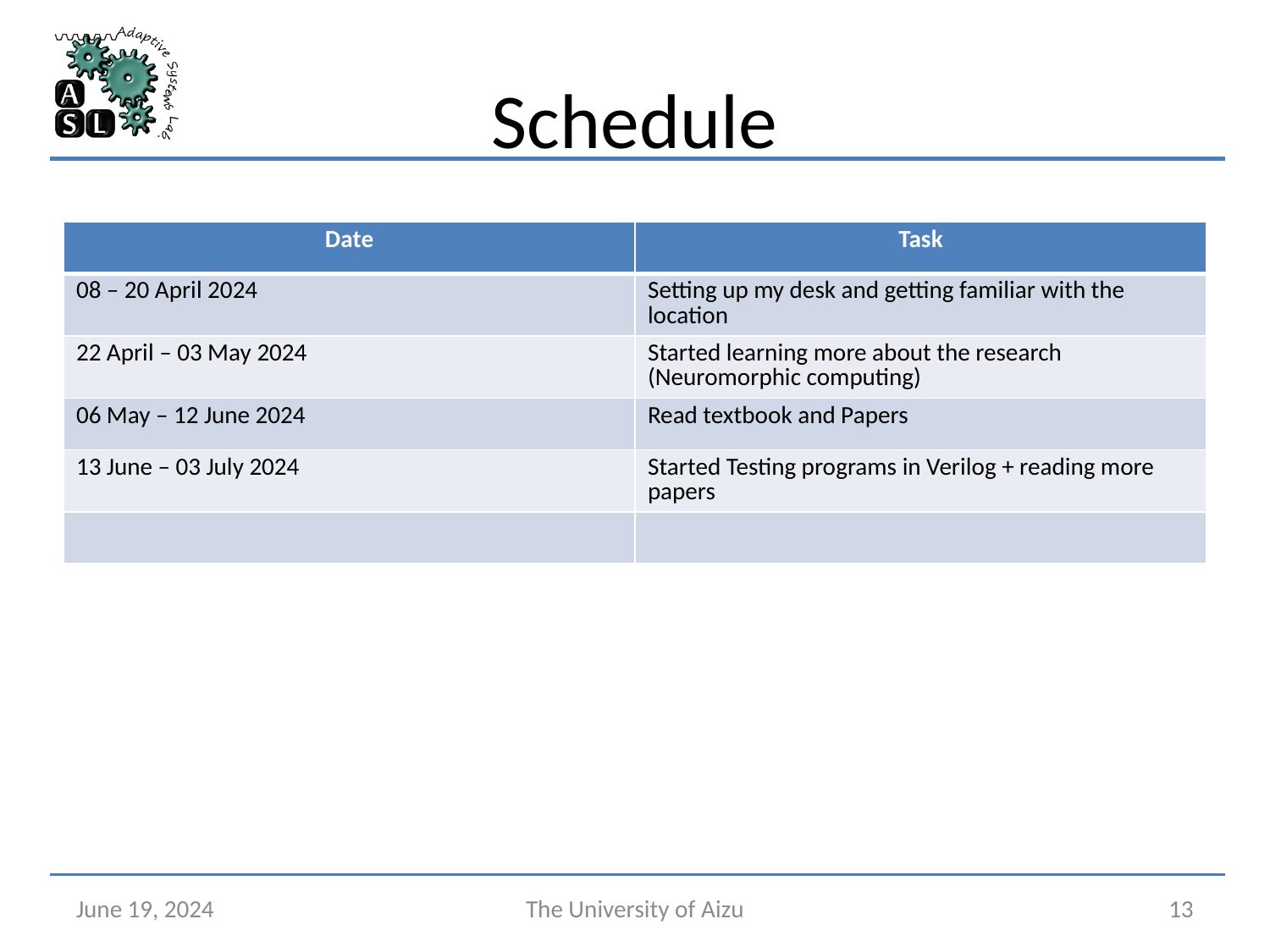

# Schedule
| Date | Task |
| --- | --- |
| 08 – 20 April 2024 | Setting up my desk and getting familiar with the location |
| 22 April – 03 May 2024 | Started learning more about the research (Neuromorphic computing) |
| 06 May – 12 June 2024 | Read textbook and Papers |
| 13 June – 03 July 2024 | Started Testing programs in Verilog + reading more papers |
|  |  |
June 19, 2024
The University of Aizu
13